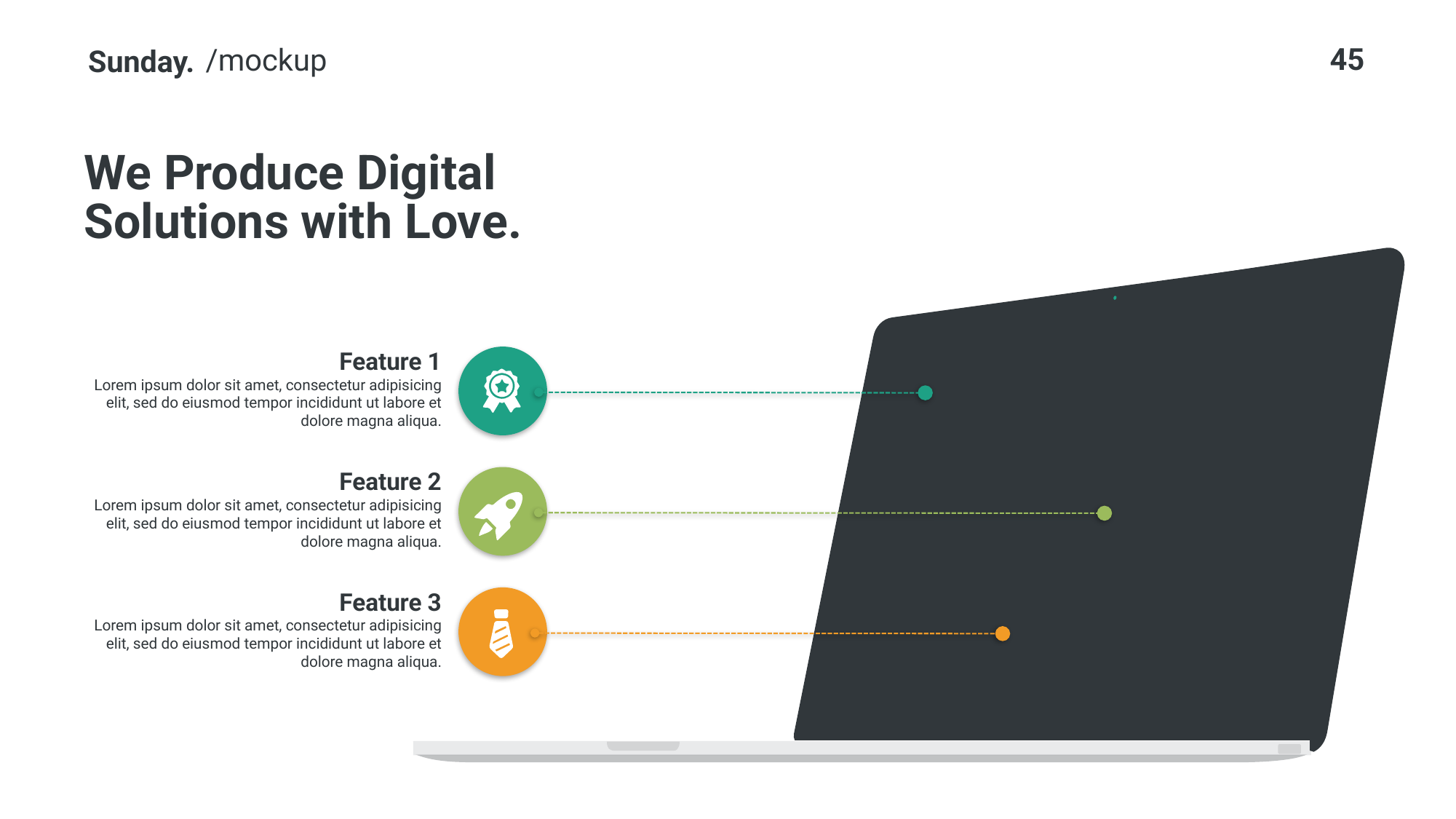

/mockup
# We Produce Digital Solutions with Love.

Feature 1
Lorem ipsum dolor sit amet, consectetur adipisicing elit, sed do eiusmod tempor incididunt ut labore et dolore magna aliqua.

Feature 2
Lorem ipsum dolor sit amet, consectetur adipisicing elit, sed do eiusmod tempor incididunt ut labore et dolore magna aliqua.

Feature 3
Lorem ipsum dolor sit amet, consectetur adipisicing elit, sed do eiusmod tempor incididunt ut labore et dolore magna aliqua.